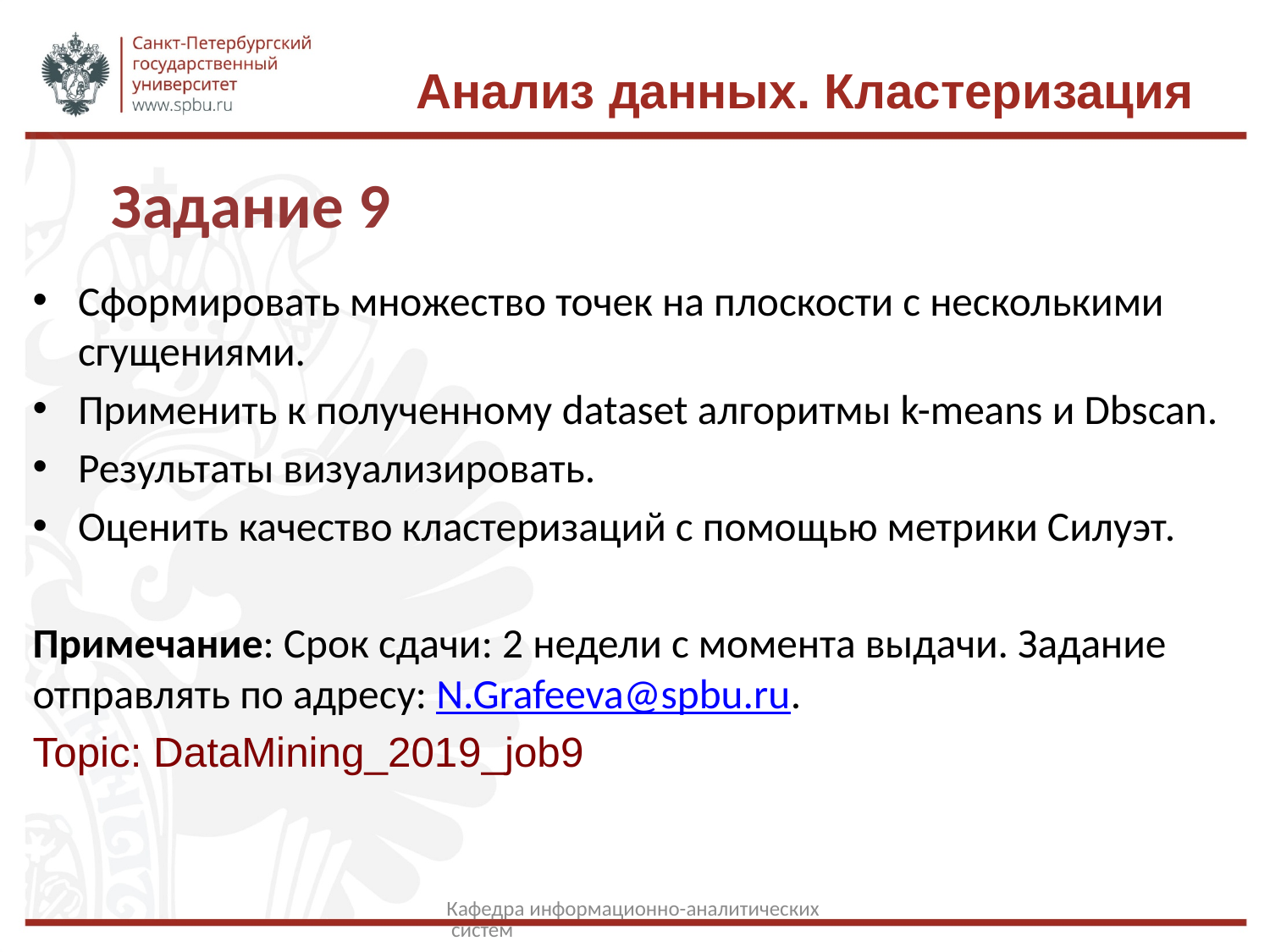

# Анализ данных. Кластеризация
Задание 9
Сформировать множество точек на плоскости с несколькими сгущениями.
Применить к полученному dataset алгоритмы k-means и Dbscan.
Результаты визуализировать.
Оценить качество кластеризаций с помощью метрики Силуэт.

Примечание: Срок сдачи: 2 недели с момента выдачи. Задание отправлять по адреcу: N.Grafeeva@spbu.ru.
Topic: DataMining_2019_job9
Кафедра информационно-аналитических систем